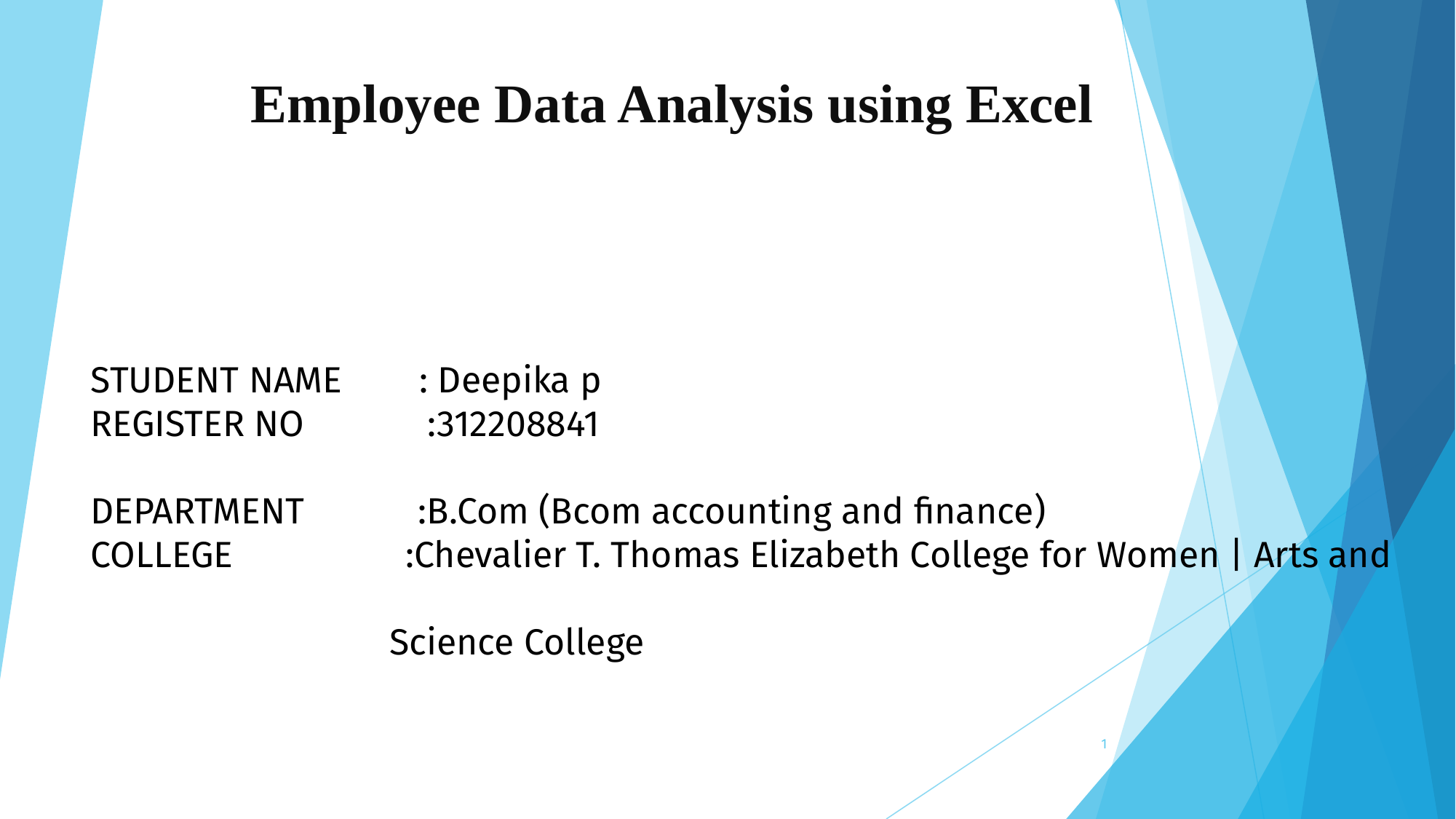

# Employee Data Analysis using Excel
STUDENT NAME        : Deepika p
REGISTER NO		 :312208841

DEPARTMENT		:B.Com (Bcom accounting and finance)
COLLEGE	          :Chevalier T. Thomas Elizabeth College for Women | Arts and
                               Science College

1